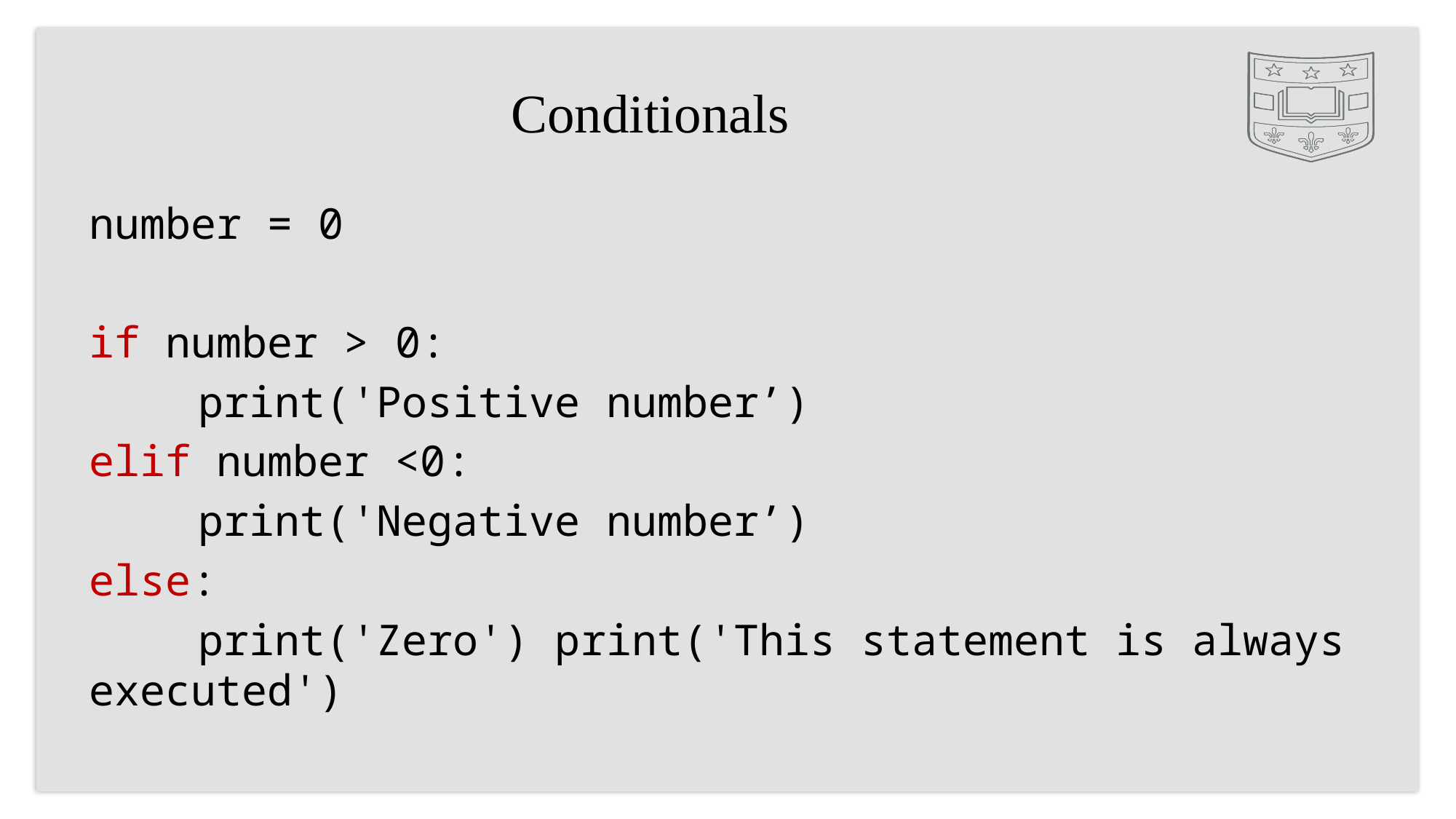

# Conditionals
number = 0

if number > 0:
	print('Positive number’)
elif number <0:
	print('Negative number’)
else:
	print('Zero') print('This statement is always executed')